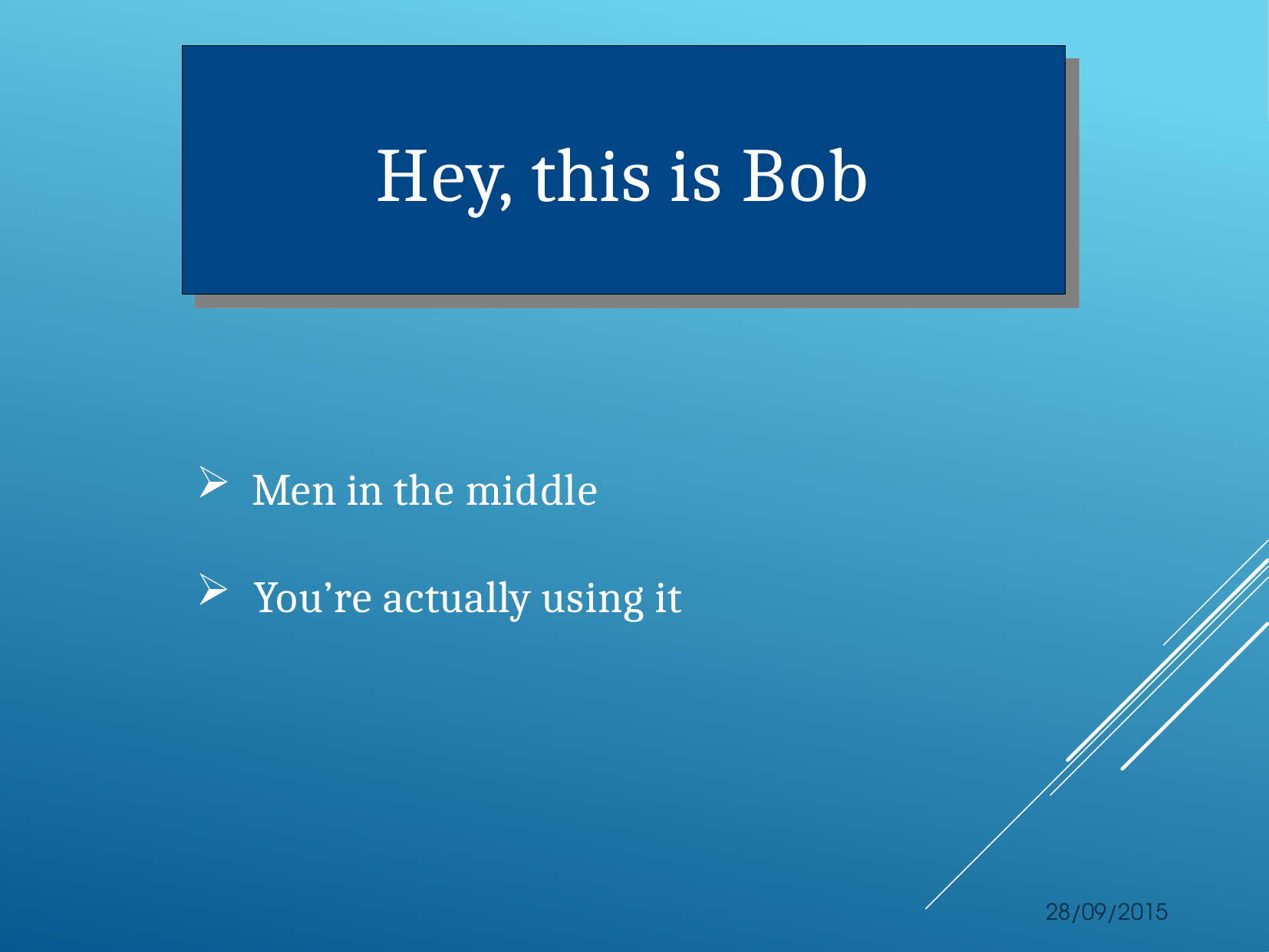

Hey, this is Bob
Men in the middle

You’re actually using it
28/09/2015